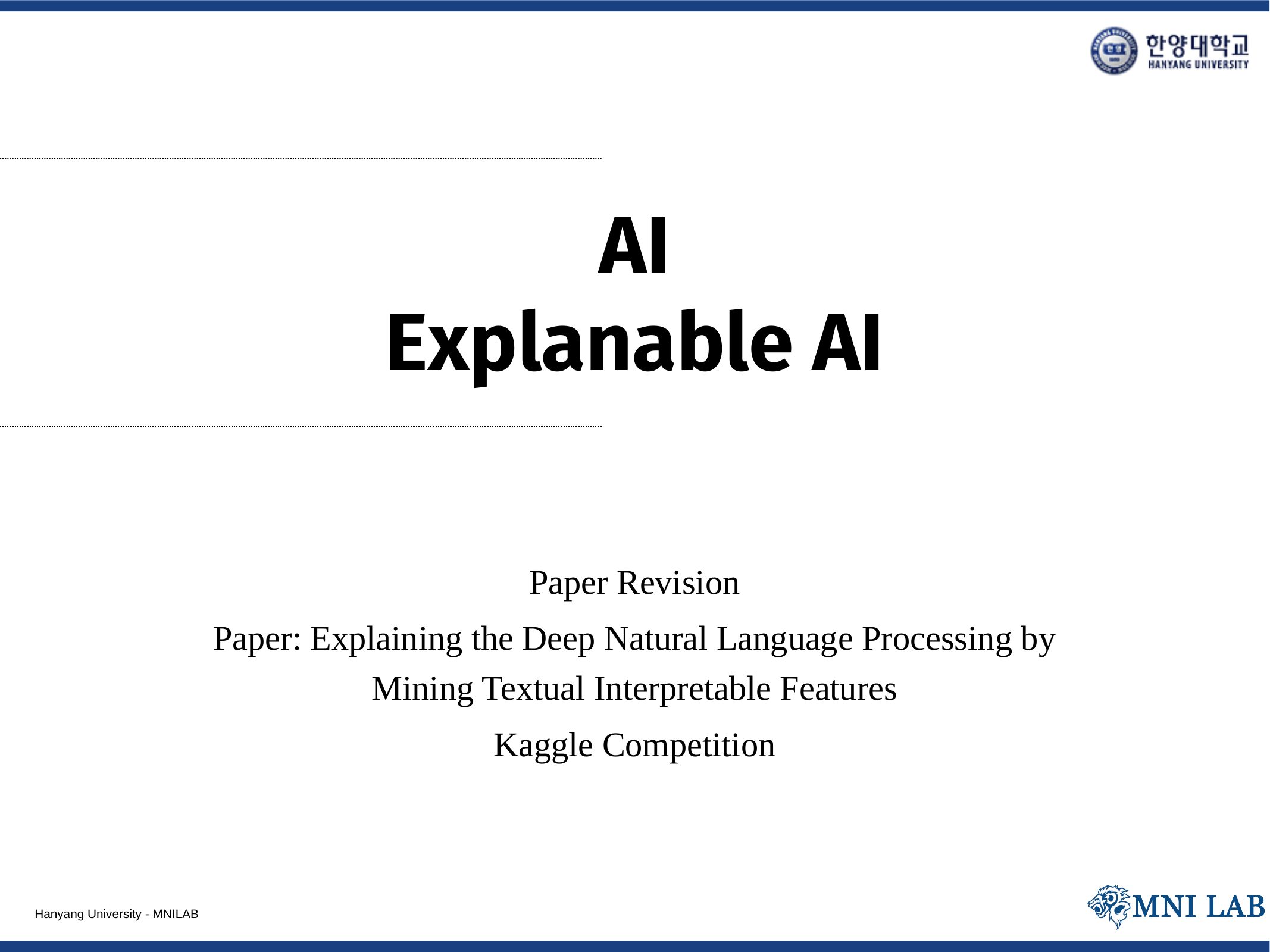

# AI Explanable AI
Paper Revision
Paper: Explaining the Deep Natural Language Processing by Mining Textual Interpretable Features
Kaggle Competition